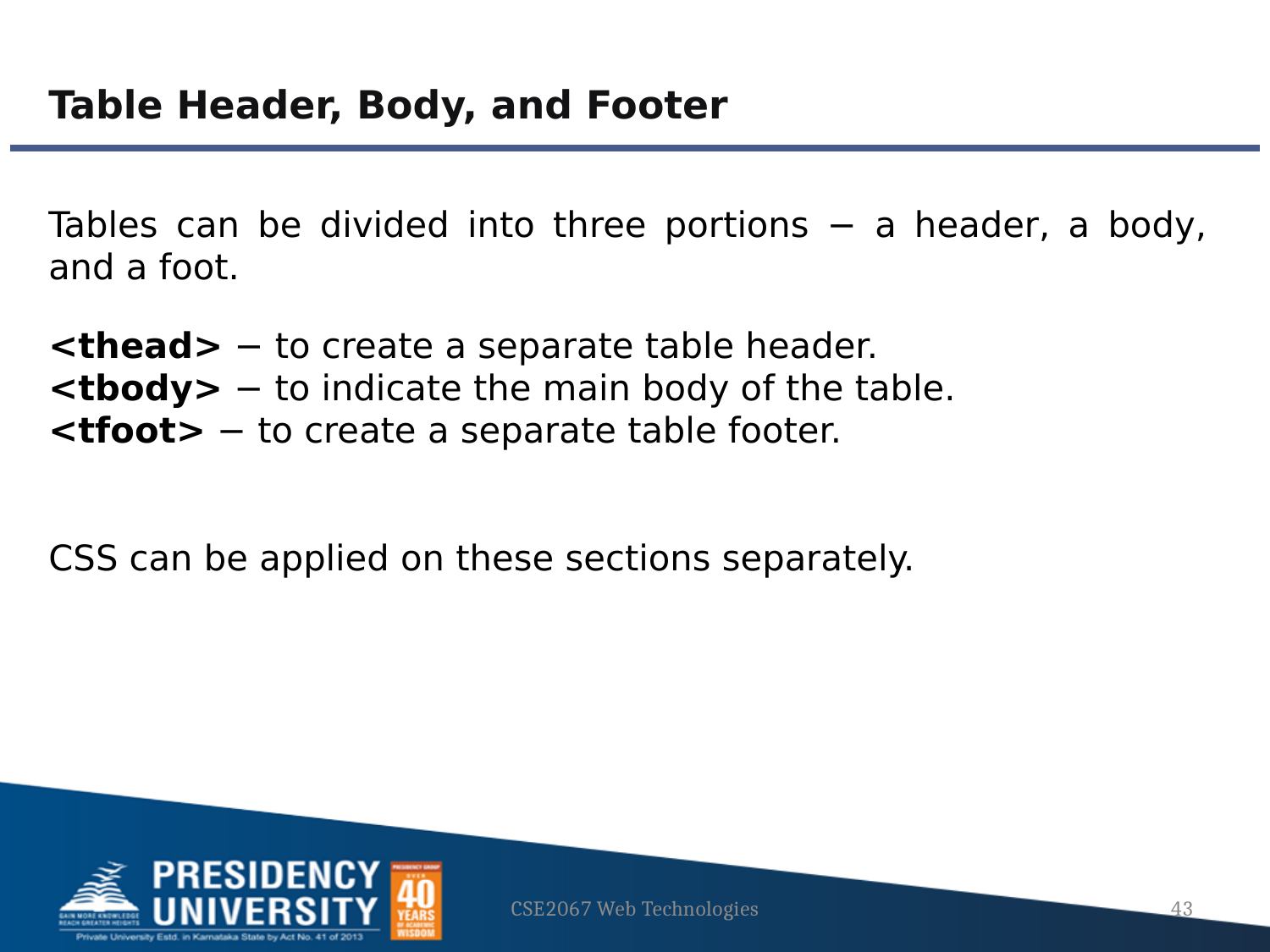

Table Header, Body, and Footer

Tables can be divided into three portions − a header, a body, and a foot.
<thead> − to create a separate table header.
<tbody> − to indicate the main body of the table.
<tfoot> − to create a separate table footer.

CSS can be applied on these sections separately.
CSE2067 Web Technologies
43